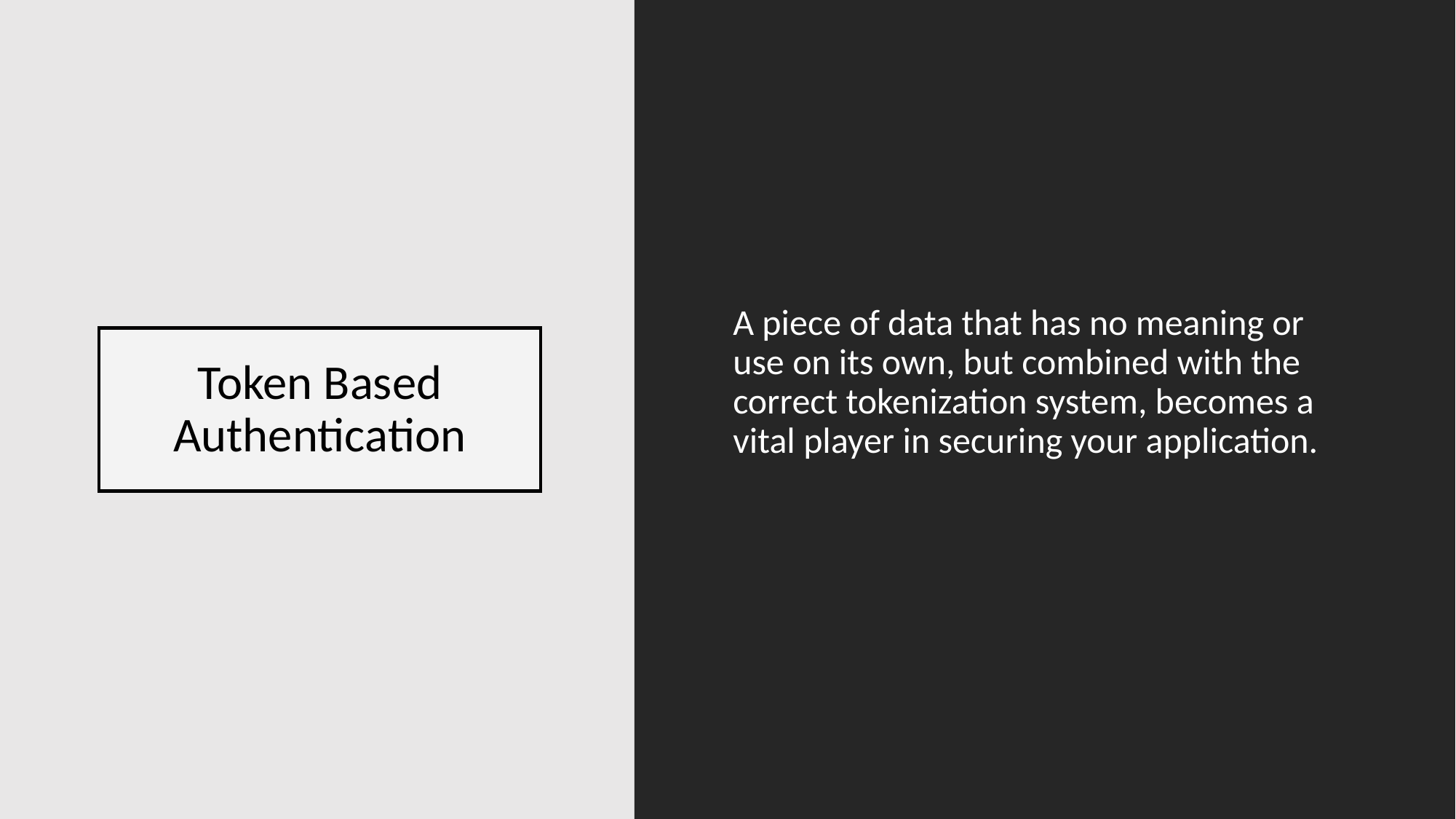

A piece of data that has no meaning or use on its own, but combined with the correct tokenization system, becomes a vital player in securing your application.

# Token Based Authentication